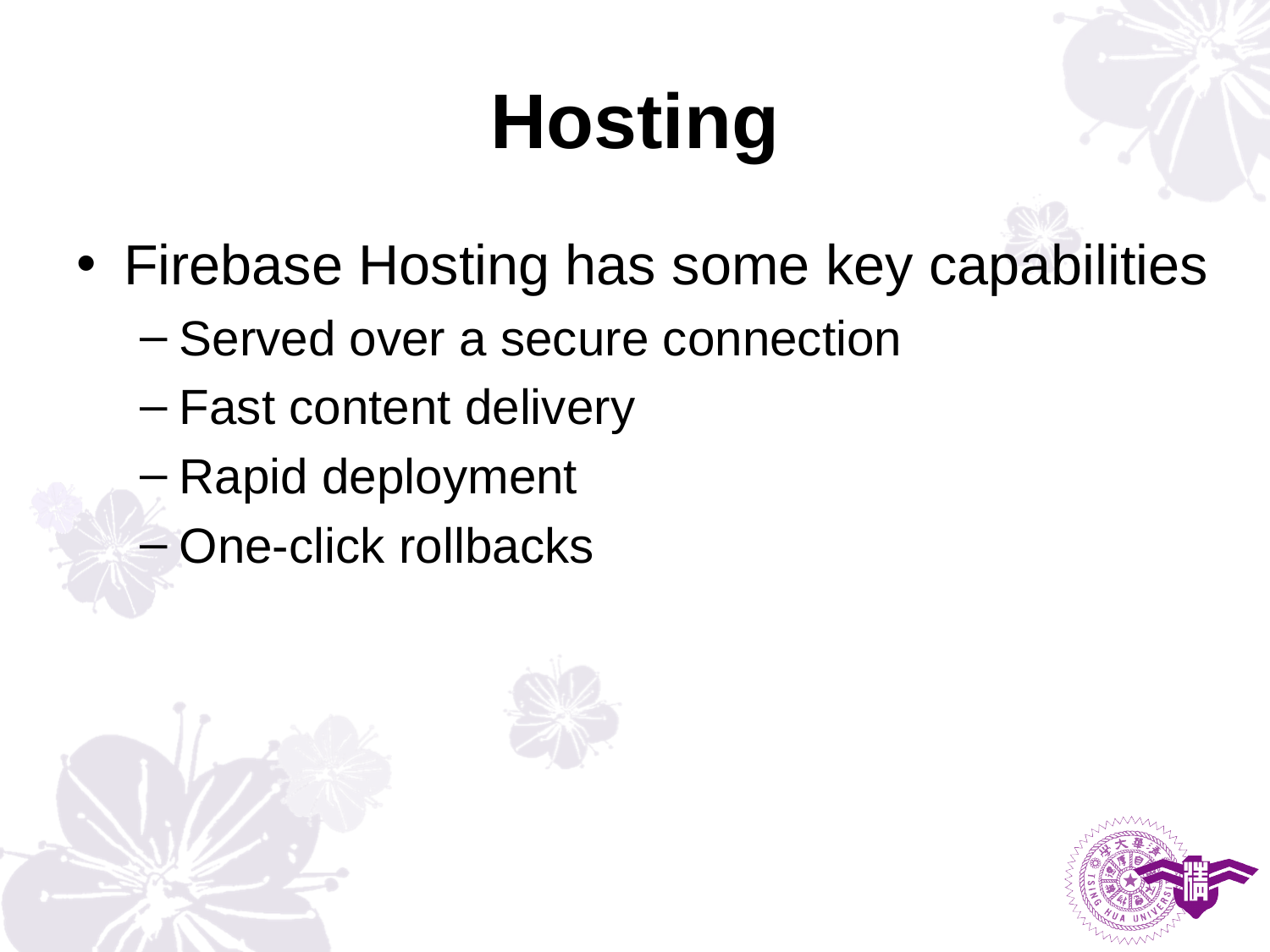

# Hosting
Firebase Hosting has some key capabilities
Served over a secure connection
Fast content delivery
Rapid deployment
One-click rollbacks